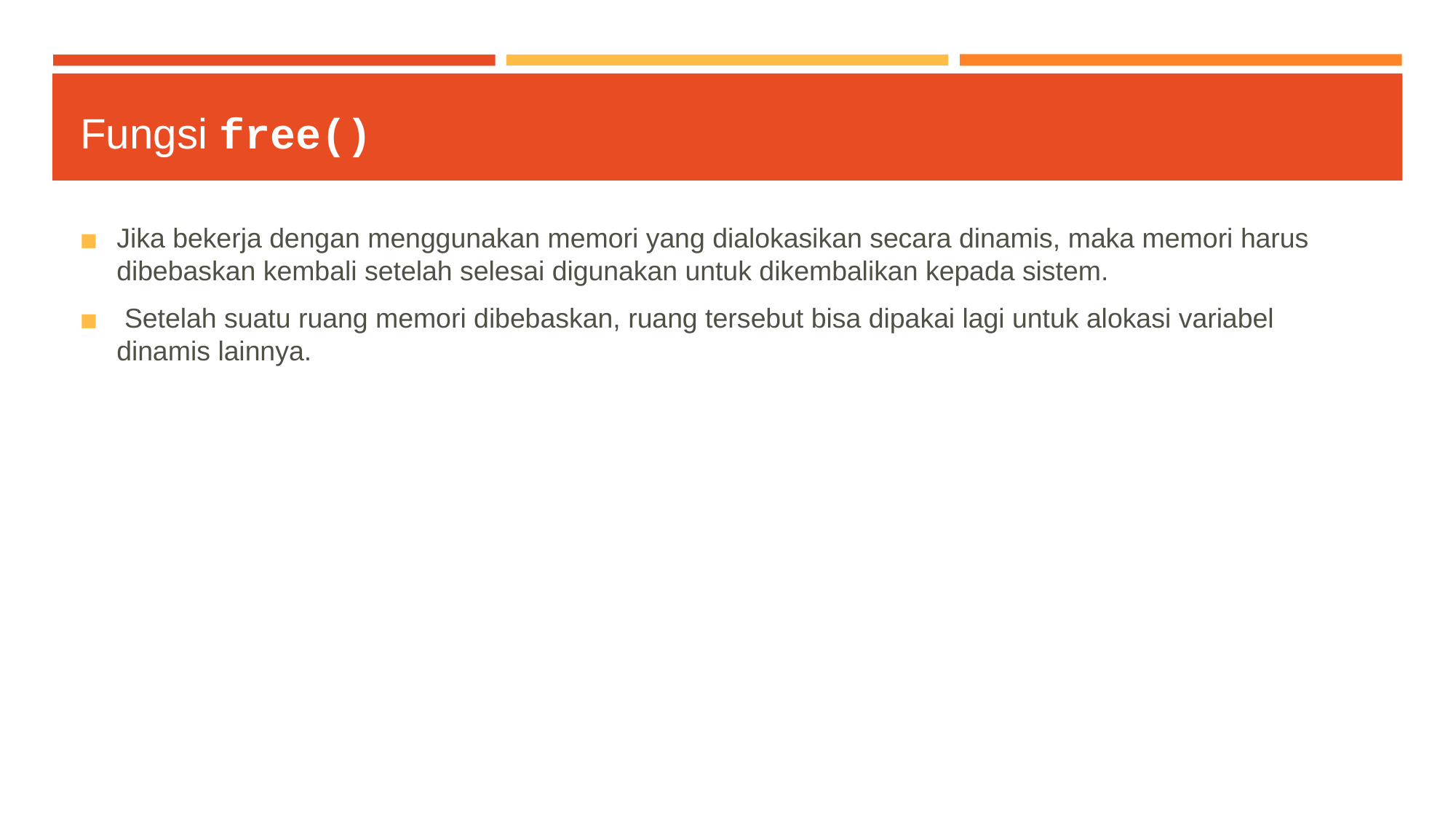

# Fungsi free()
Jika bekerja dengan menggunakan memori yang dialokasikan secara dinamis, maka memori harus dibebaskan kembali setelah selesai digunakan untuk dikembalikan kepada sistem.
 Setelah suatu ruang memori dibebaskan, ruang tersebut bisa dipakai lagi untuk alokasi variabel dinamis lainnya.